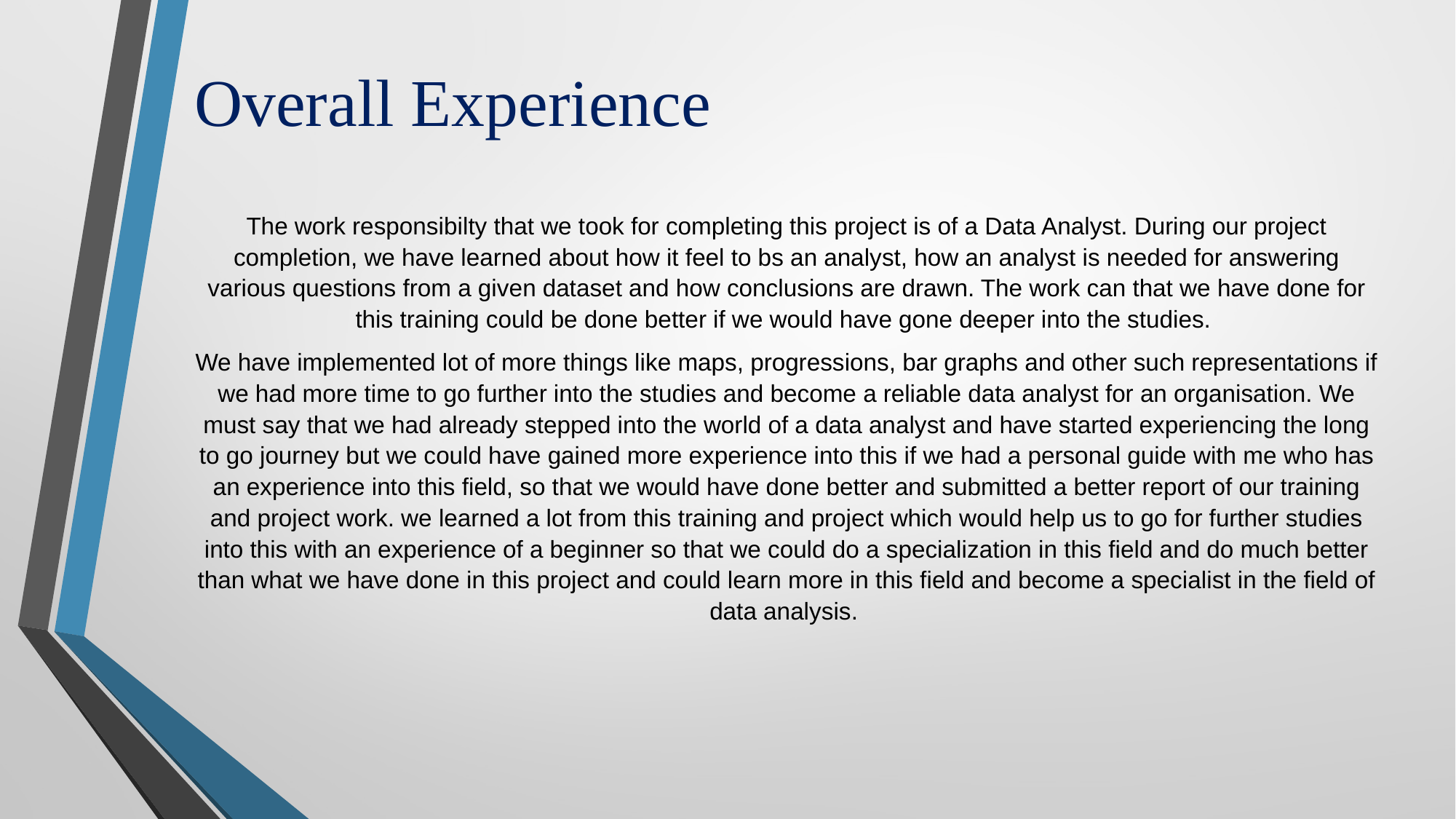

Overall Experience

The work responsibilty that we took for completing this project is of a Data Analyst. During our project completion, we have learned about how it feel to bs an analyst, how an analyst is needed for answering various questions from a given dataset and how conclusions are drawn. The work can that we have done for this training could be done better if we would have gone deeper into the studies.
We have implemented lot of more things like maps, progressions, bar graphs and other such representations if we had more time to go further into the studies and become a reliable data analyst for an organisation. We must say that we had already stepped into the world of a data analyst and have started experiencing the long to go journey but we could have gained more experience into this if we had a personal guide with me who has an experience into this field, so that we would have done better and submitted a better report of our training and project work. we learned a lot from this training and project which would help us to go for further studies into this with an experience of a beginner so that we could do a specialization in this field and do much better than what we have done in this project and could learn more in this field and become a specialist in the field of data analysis.